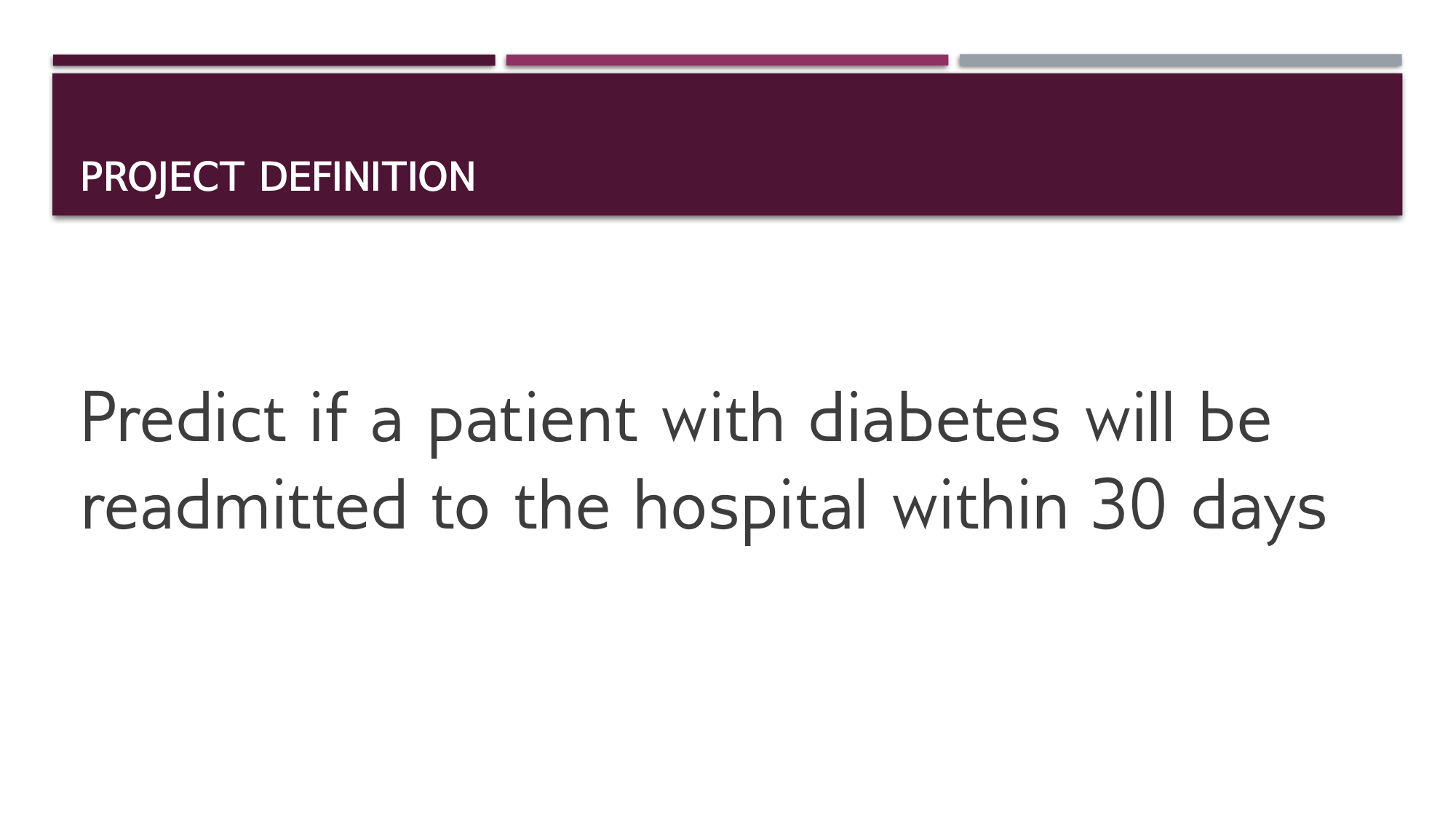

# Project Definition
Predict if a patient with diabetes will be readmitted to the hospital within 30 days